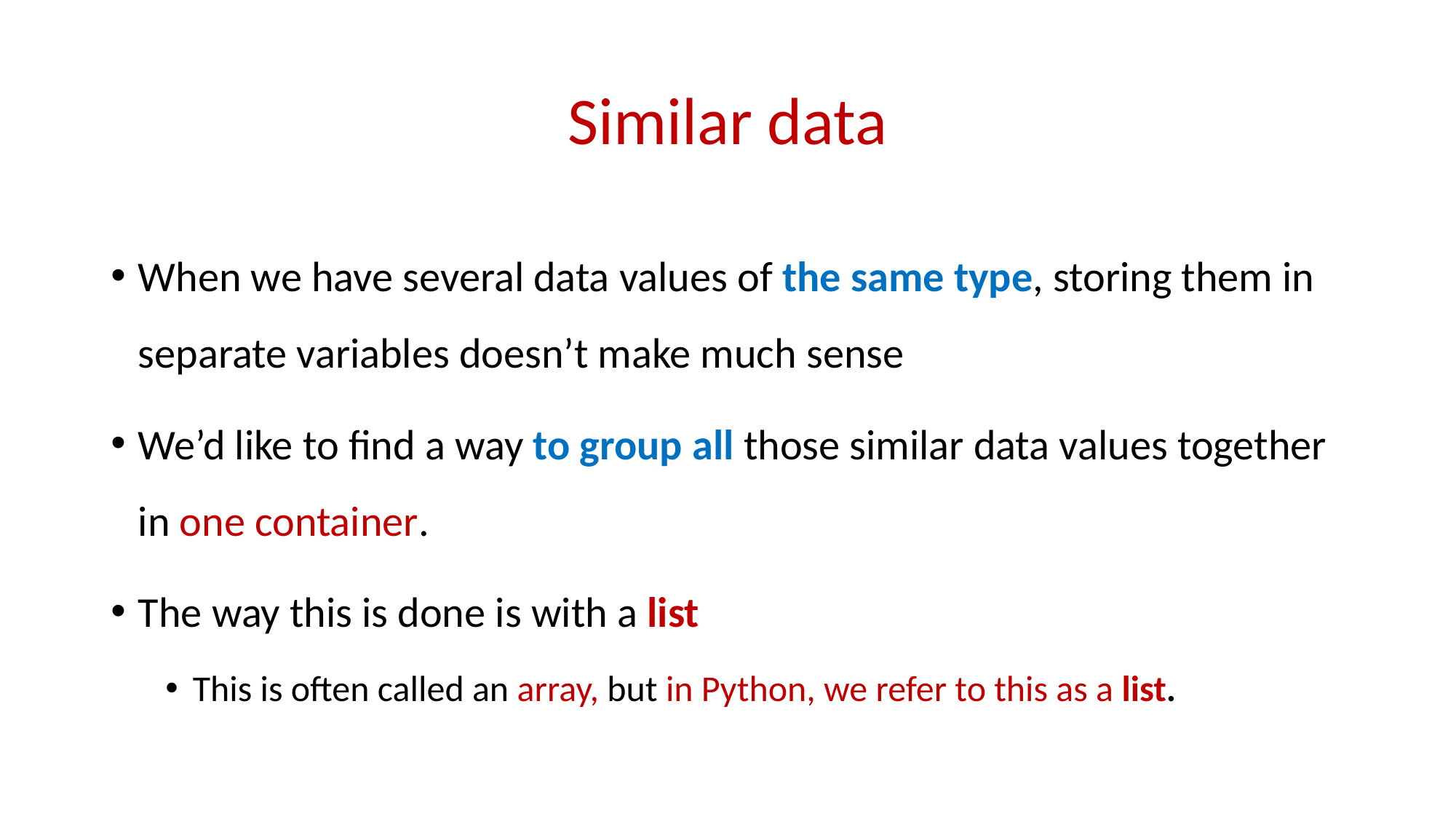

# Similar data
When we have several data values of the same type, storing them in separate variables doesn’t make much sense
We’d like to find a way to group all those similar data values together in one container.
The way this is done is with a list
This is often called an array, but in Python, we refer to this as a list.